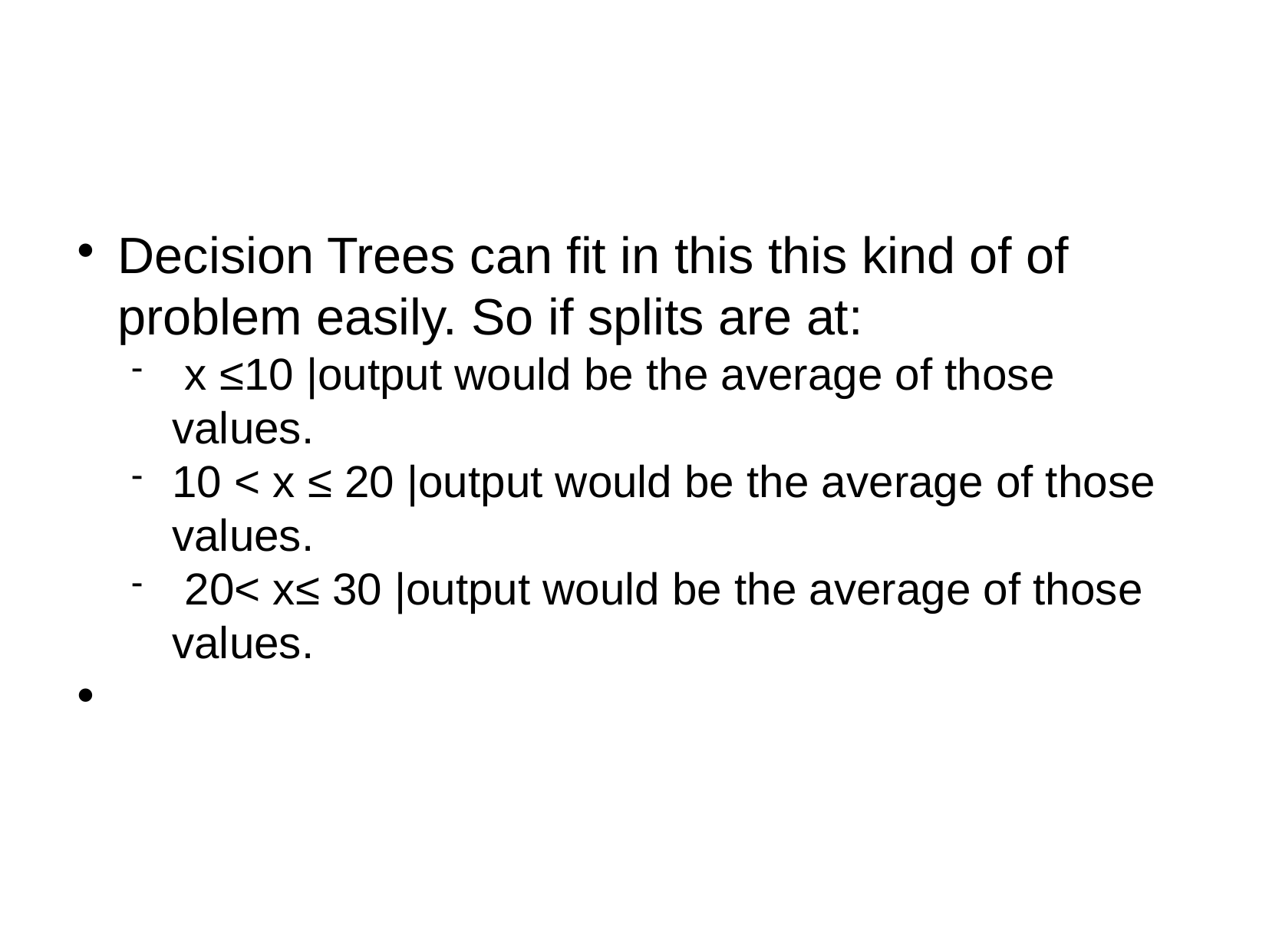

Decision Trees can fit in this this kind of of problem easily. So if splits are at:
 x ≤10 |output would be the average of those values.
10 < x ≤ 20 |output would be the average of those values.
 20< x≤ 30 |output would be the average of those values.